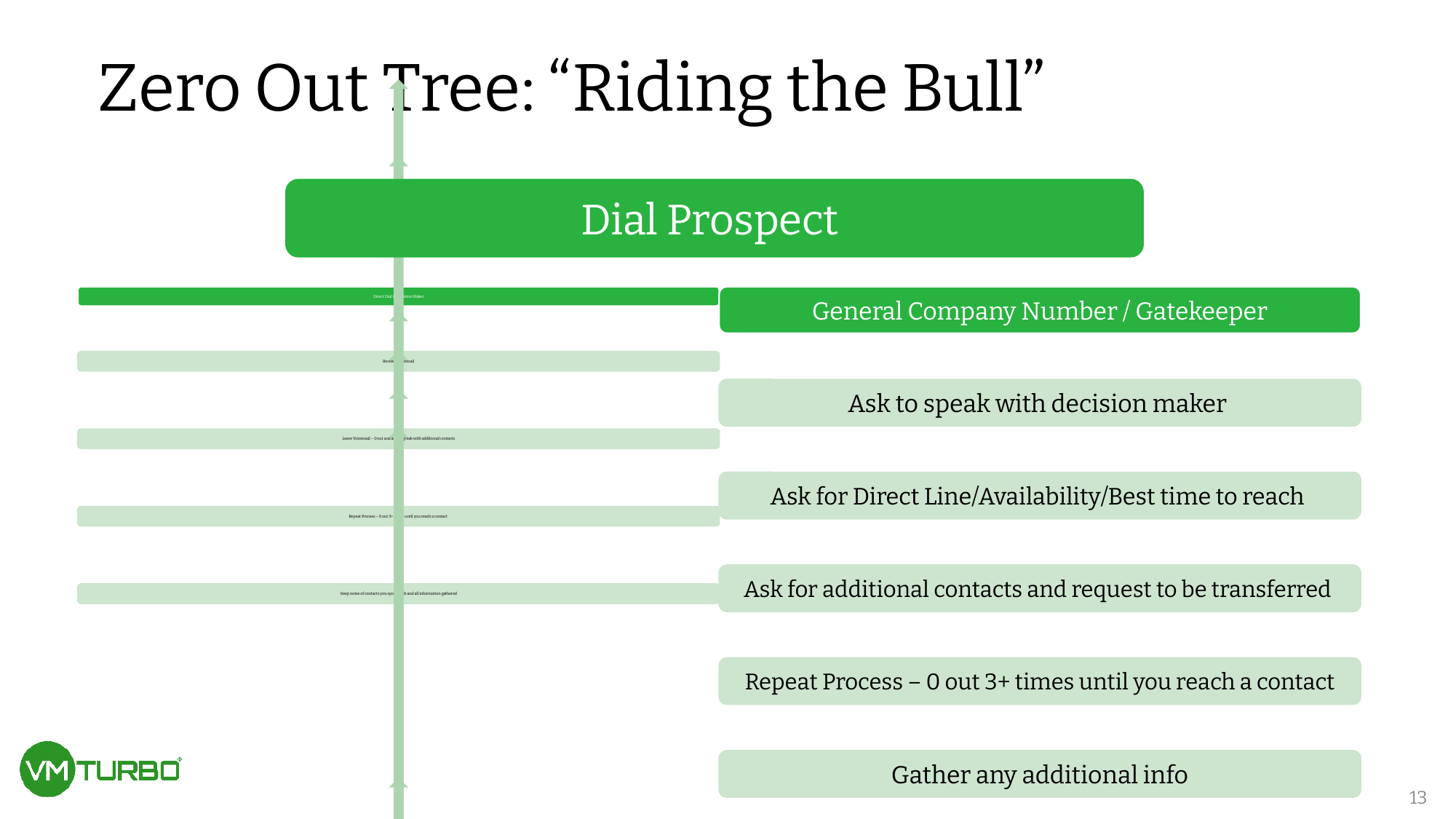

# Zero Out Tree: “Riding the Bull”

Dial Prospect
Direct Dial to Decision Maker
General Company Number / Gatekeeper
Receive Voicemail
Leave Voicemail – 0 out and ask to speak with additional contacts
Repeat Process – 0 out 3+ times until you reach a contact
Keep notes of contacts you spoke with and all information gathered
Ask to speak with decision maker
Ask for Direct Line/Availability/Best time to reach
Ask for additional contacts and request to be transferred
Repeat Process – 0 out 3+ times until you reach a contact
Gather any additional info
13